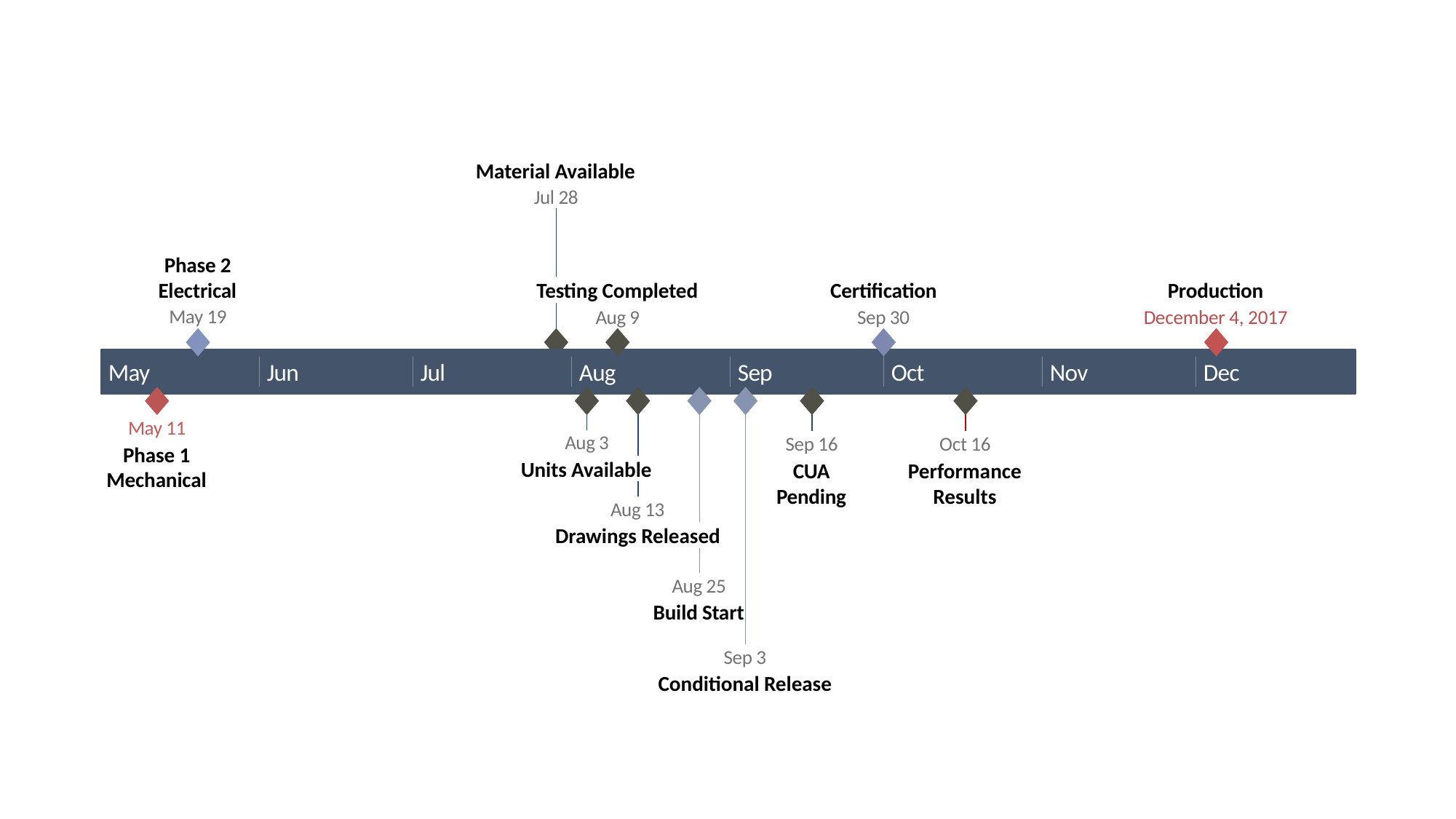

Material Available
Jul 28
Phase 2 Electrical
Testing Completed
Certification
Production
May 19
Aug 9
Sep 30
December 4, 2017

2017
2017
May
Jun
Jul
Aug
Sep
Oct
Nov
Dec

Today
May 11
Aug 3
Sep 16
Oct 16
Phase 1 Mechanical
Units Available
CUA Pending
Performance Results
Aug 13
Drawings Released
Aug 25
Build Start
Sep 3
Conditional Release